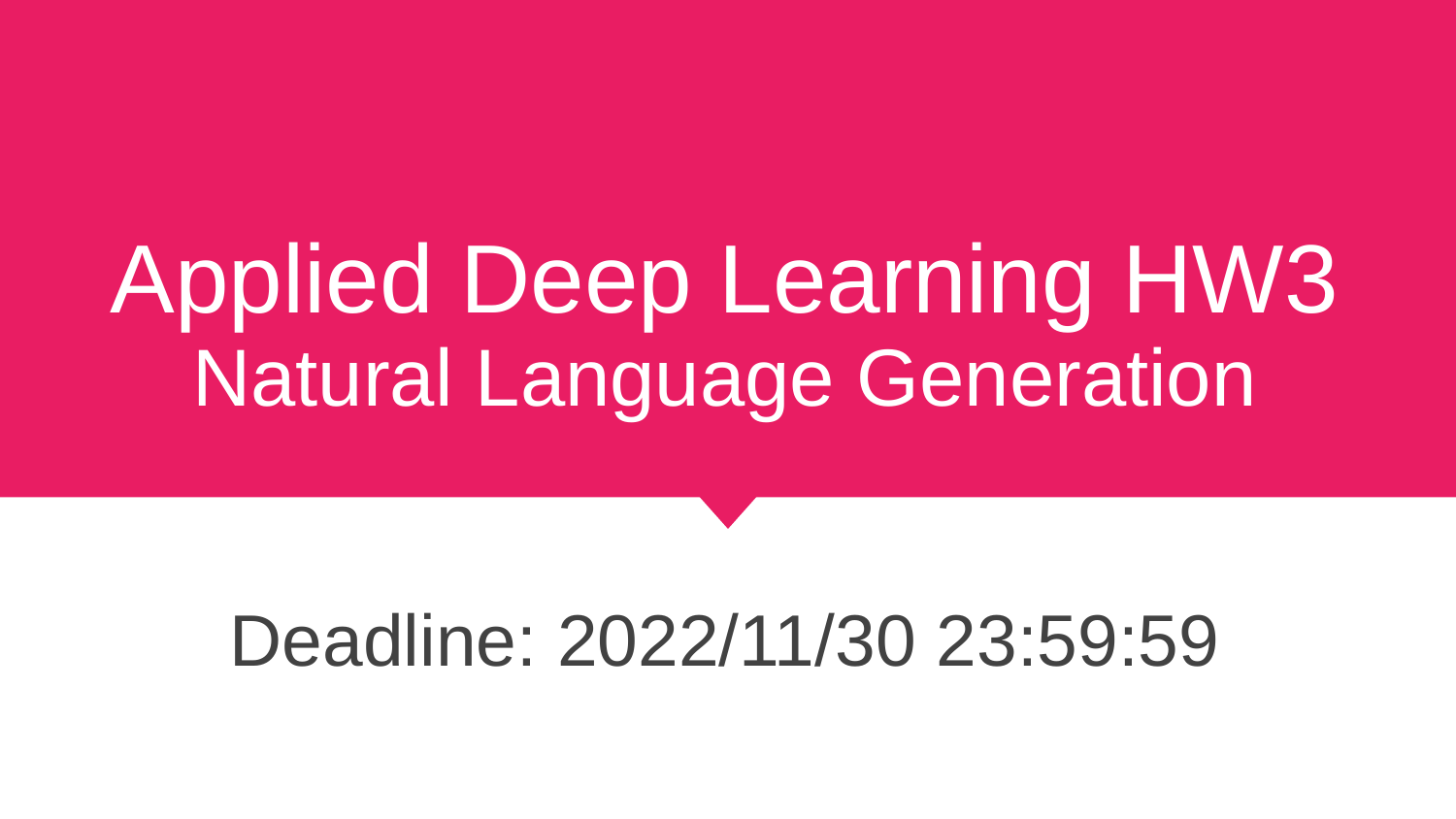

# Applied Deep Learning HW3
Natural Language Generation
Deadline: 2022/11/30 23:59:59